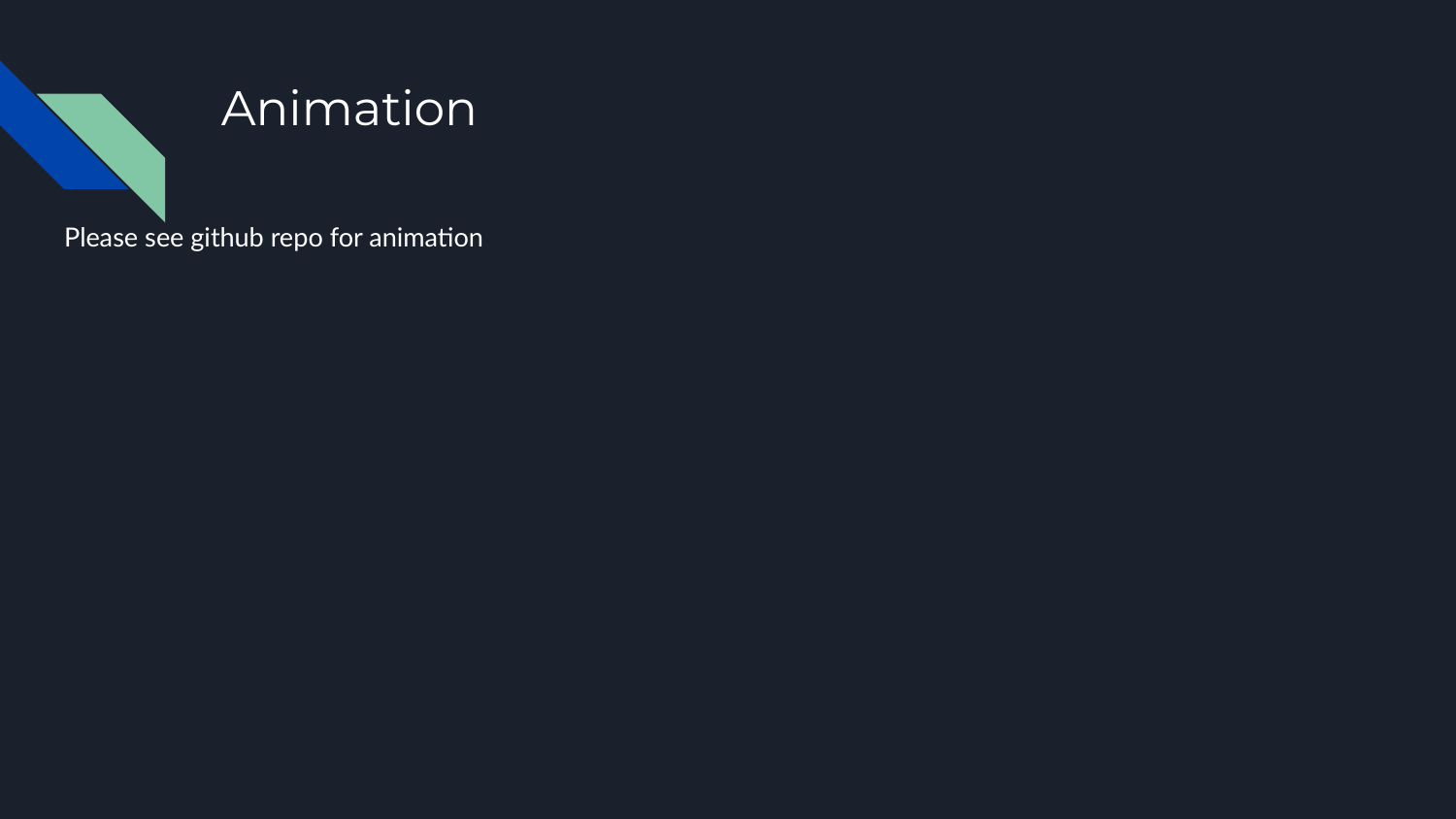

# Animation
Please see github repo for animation